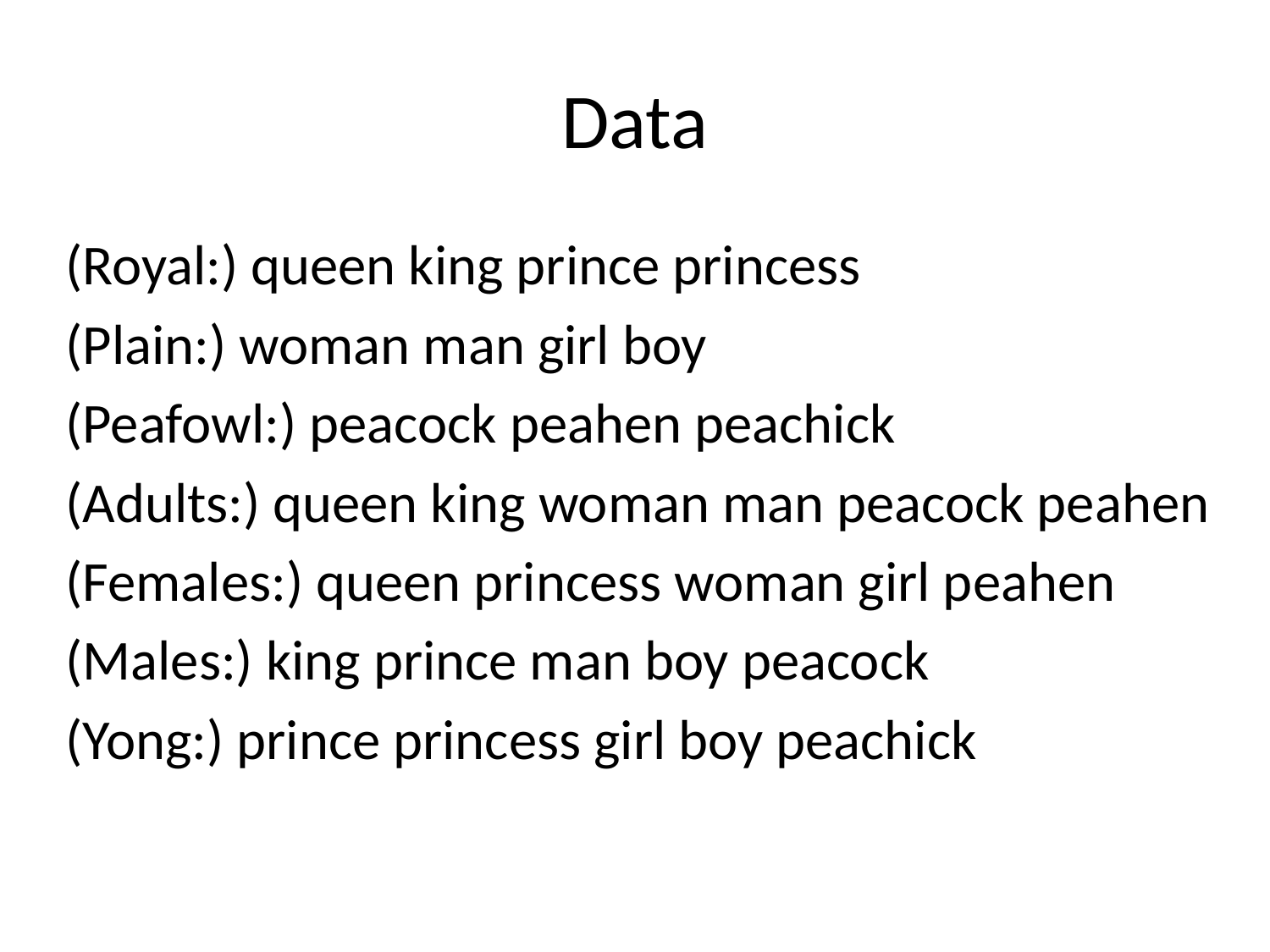

# Data
(Royal:) queen king prince princess
(Plain:) woman man girl boy
(Peafowl:) peacock peahen peachick
(Adults:) queen king woman man peacock peahen
(Females:) queen princess woman girl peahen
(Males:) king prince man boy peacock
(Yong:) prince princess girl boy peachick